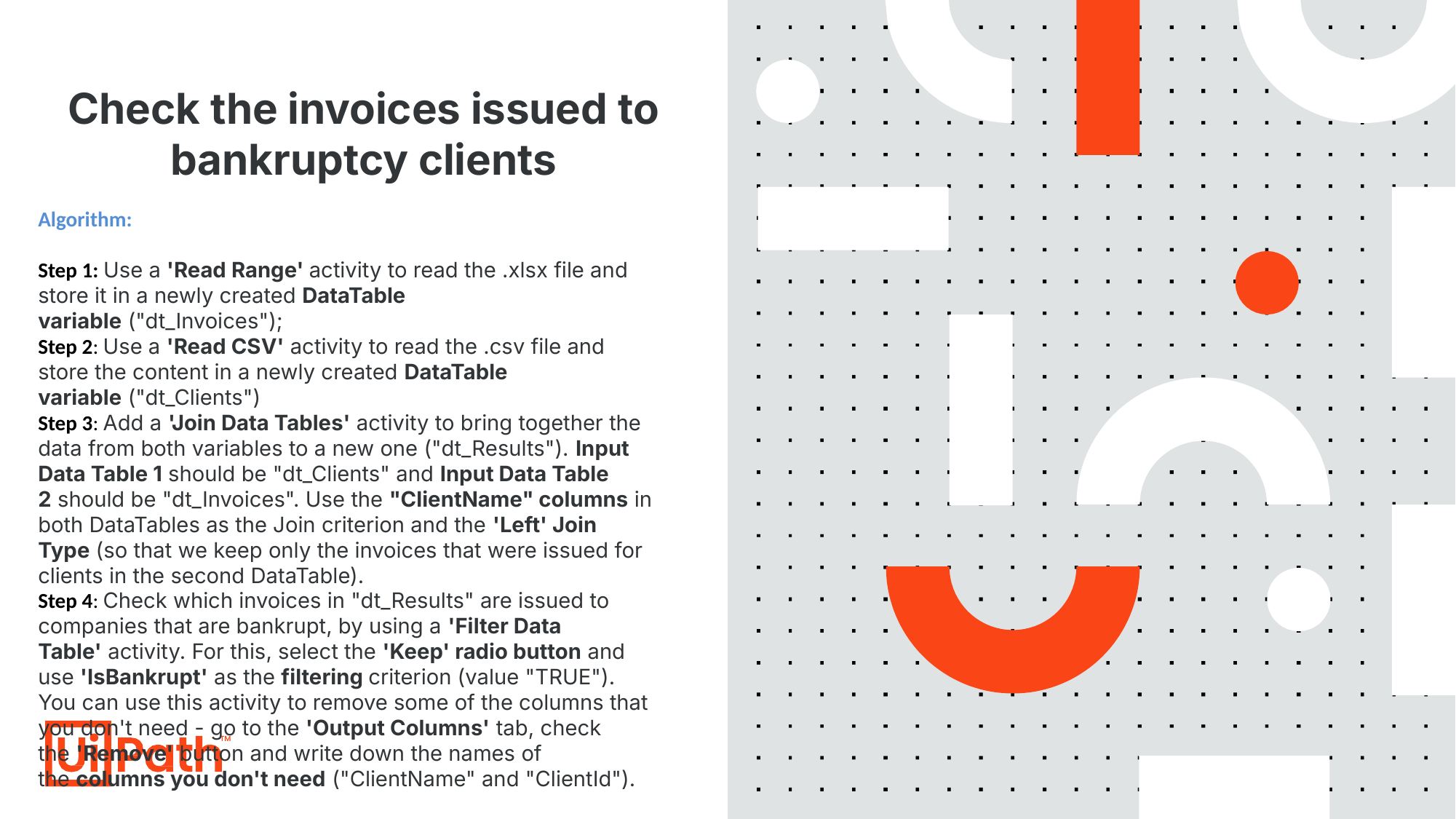

# Check the invoices issued to bankruptcy clients
Algorithm:

Step 1: Use a 'Read Range' activity to read the .xlsx file and store it in a newly created DataTable variable ("dt_Invoices");
Step 2: Use a 'Read CSV' activity to read the .csv file and store the content in a newly created DataTable variable ("dt_Clients")
Step 3: Add a 'Join Data Tables' activity to bring together the data from both variables to a new one ("dt_Results"). Input Data Table 1 should be "dt_Clients" and Input Data Table 2 should be "dt_Invoices". Use the "ClientName" columns in both DataTables as the Join criterion and the 'Left' Join Type (so that we keep only the invoices that were issued for clients in the second DataTable).
Step 4: Check which invoices in "dt_Results" are issued to companies that are bankrupt, by using a 'Filter Data Table' activity. For this, select the 'Keep' radio button and use 'IsBankrupt' as the filtering criterion (value "TRUE"). You can use this activity to remove some of the columns that you don't need - go to the 'Output Columns' tab, check the 'Remove' button and write down the names of the columns you don't need ("ClientName" and "ClientId").